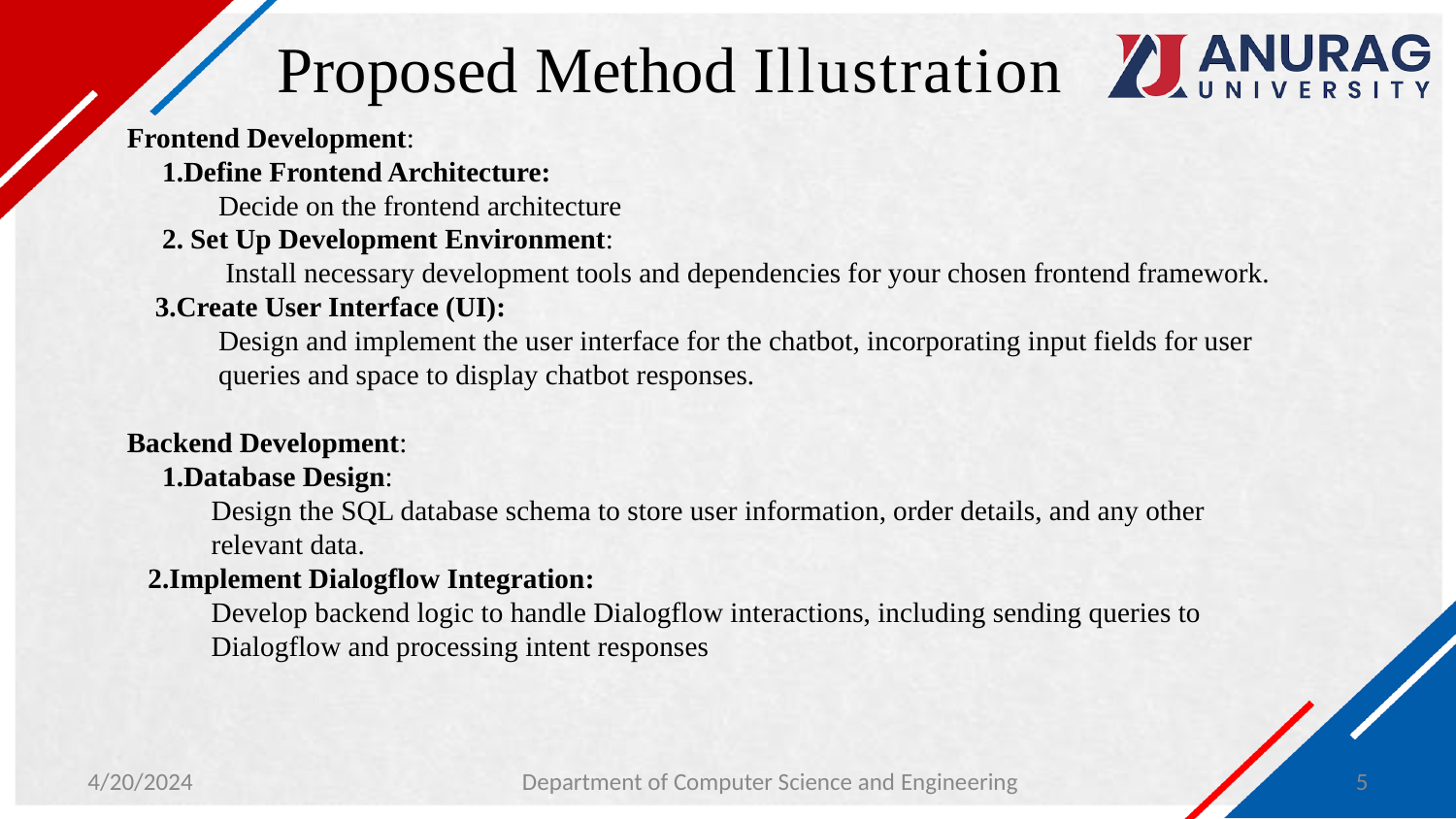

# Proposed Method Illustration
Frontend Development:
     1.Define Frontend Architecture:
             Decide on the frontend architecture
     2. Set Up Development Environment:
              Install necessary development tools and dependencies for your chosen frontend framework.
    3.Create User Interface (UI):
             Design and implement the user interface for the chatbot, incorporating input fields for user
             queries and space to display chatbot responses.

Backend Development:
     1.Database Design:
            Design the SQL database schema to store user information, order details, and any other
            relevant data.
   2.Implement Dialogflow Integration:
            Develop backend logic to handle Dialogflow interactions, including sending queries to
            Dialogflow and processing intent responses

4/20/2024
Department of Computer Science and Engineering
5